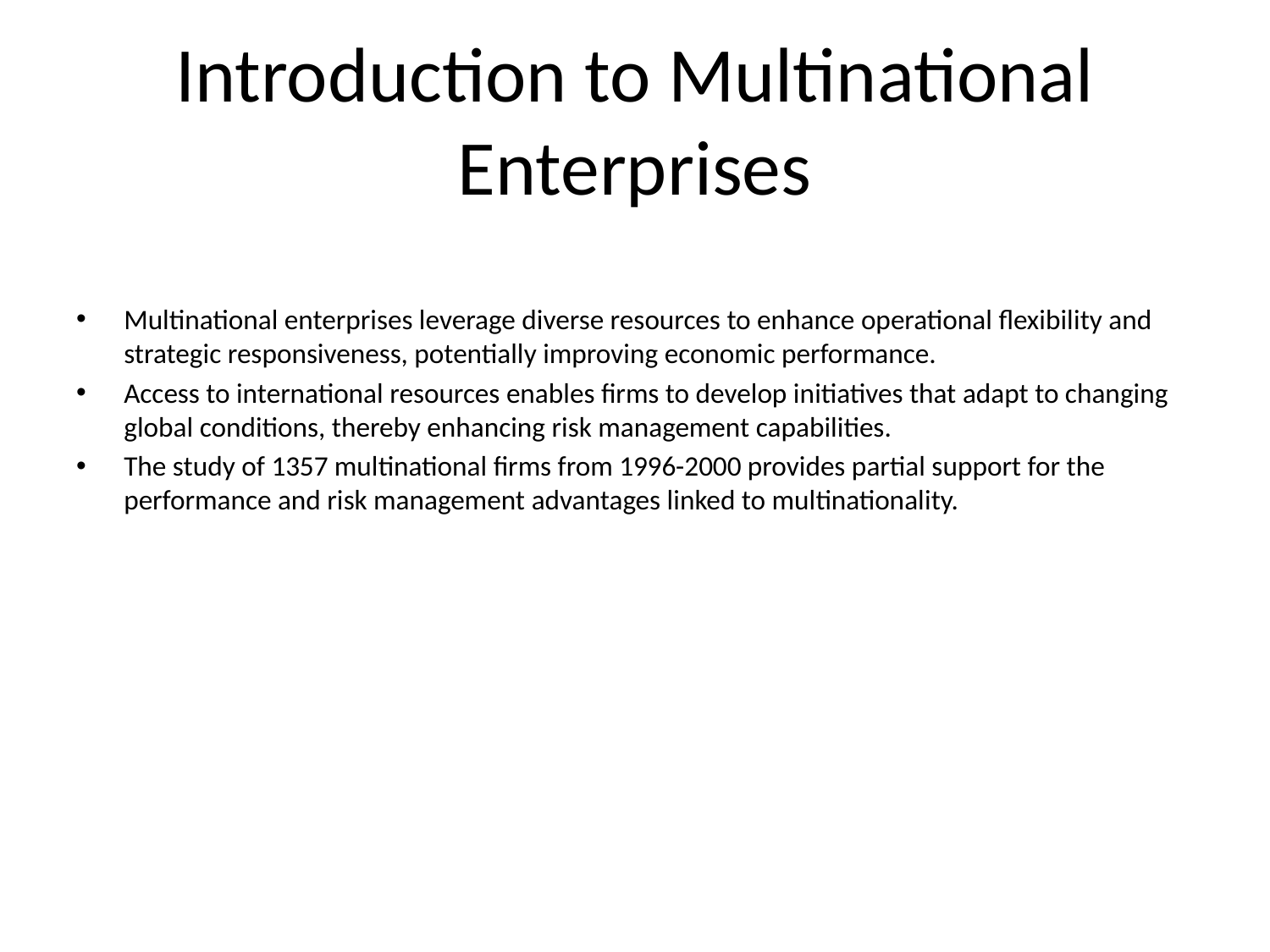

# Introduction to Multinational Enterprises

Multinational enterprises leverage diverse resources to enhance operational flexibility and strategic responsiveness, potentially improving economic performance.
Access to international resources enables firms to develop initiatives that adapt to changing global conditions, thereby enhancing risk management capabilities.
The study of 1357 multinational firms from 1996-2000 provides partial support for the performance and risk management advantages linked to multinationality.